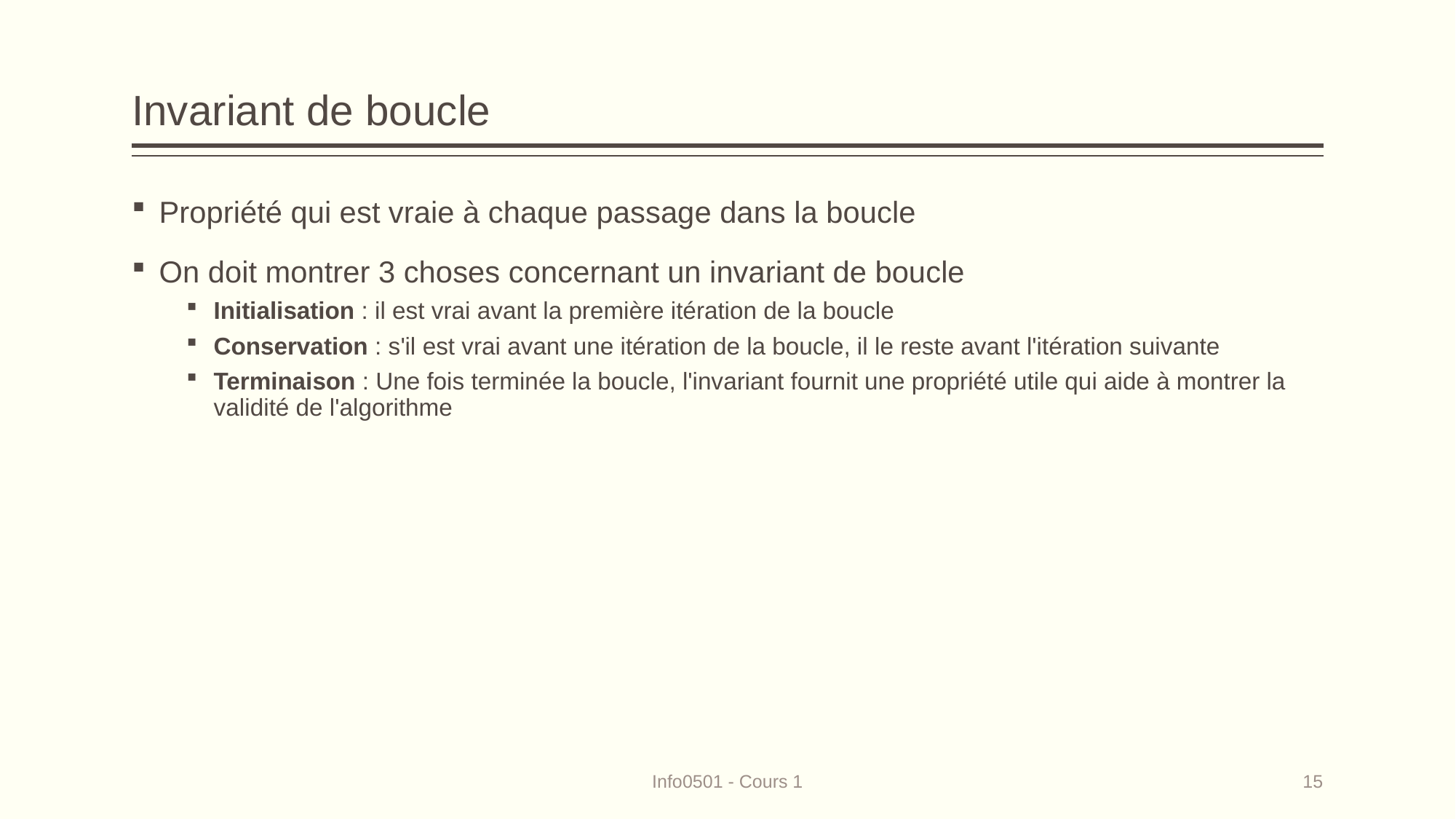

# Invariant de boucle
Propriété qui est vraie à chaque passage dans la boucle
On doit montrer 3 choses concernant un invariant de boucle
Initialisation : il est vrai avant la première itération de la boucle
Conservation : s'il est vrai avant une itération de la boucle, il le reste avant l'itération suivante
Terminaison : Une fois terminée la boucle, l'invariant fournit une propriété utile qui aide à montrer la validité de l'algorithme

Info0501 - Cours 1
15